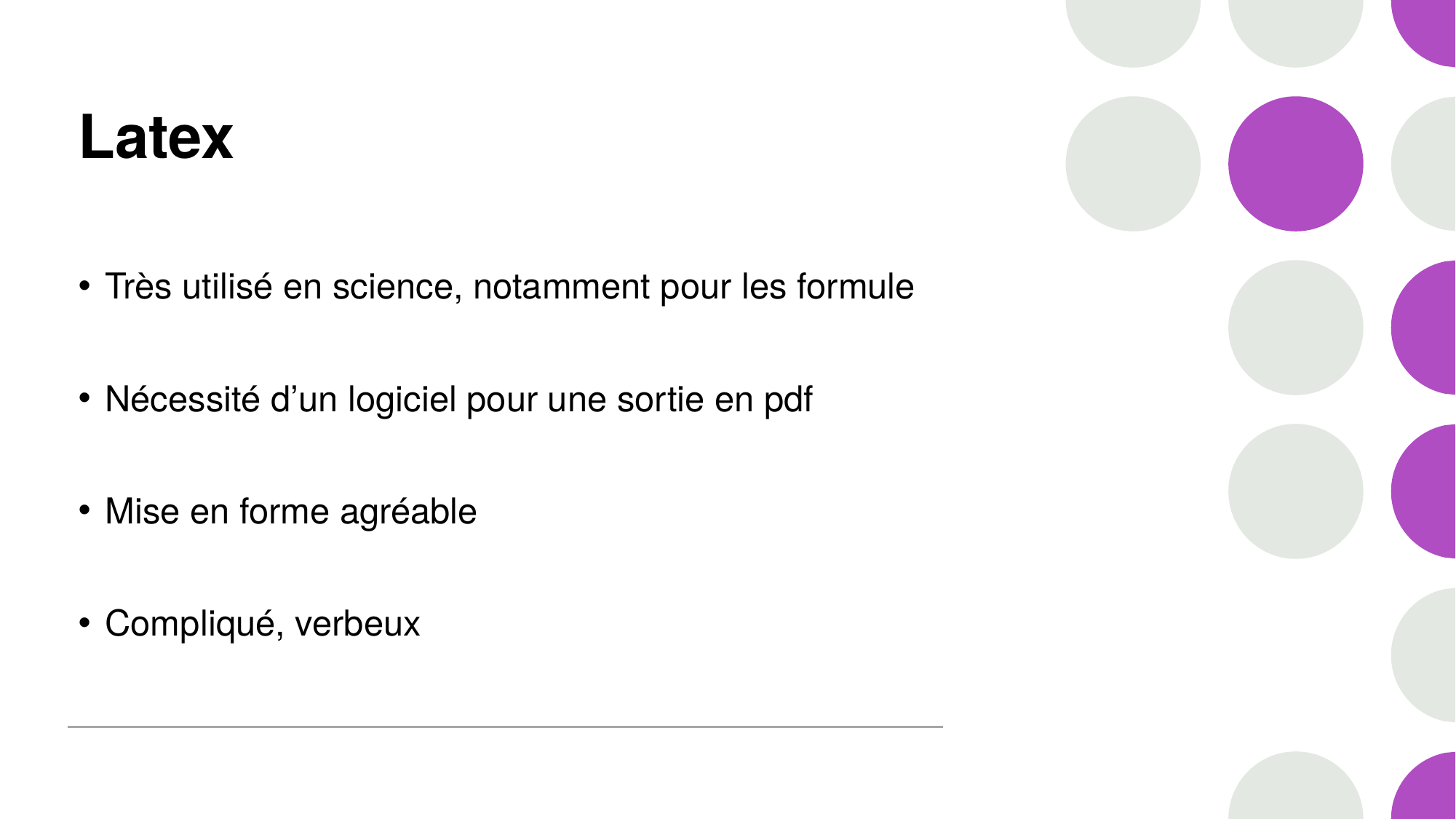

# Latex
Très utilisé en science, notamment pour les formule

Nécessité d’un logiciel pour une sortie en pdf

Mise en forme agréable

Compliqué, verbeux